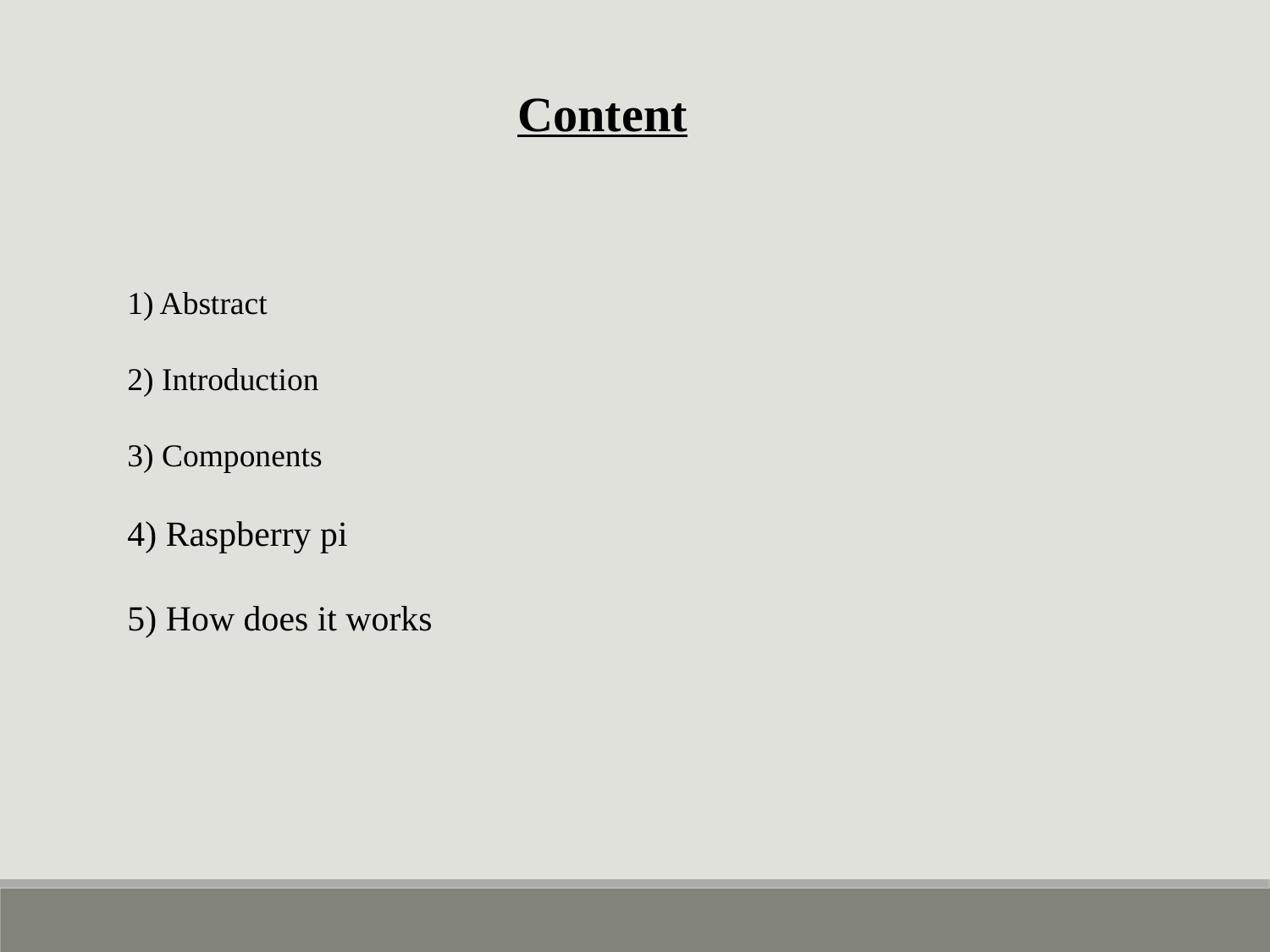

Content
1) Abstract

2) Introduction

3) Components

4) Raspberry pi

5) How does it works